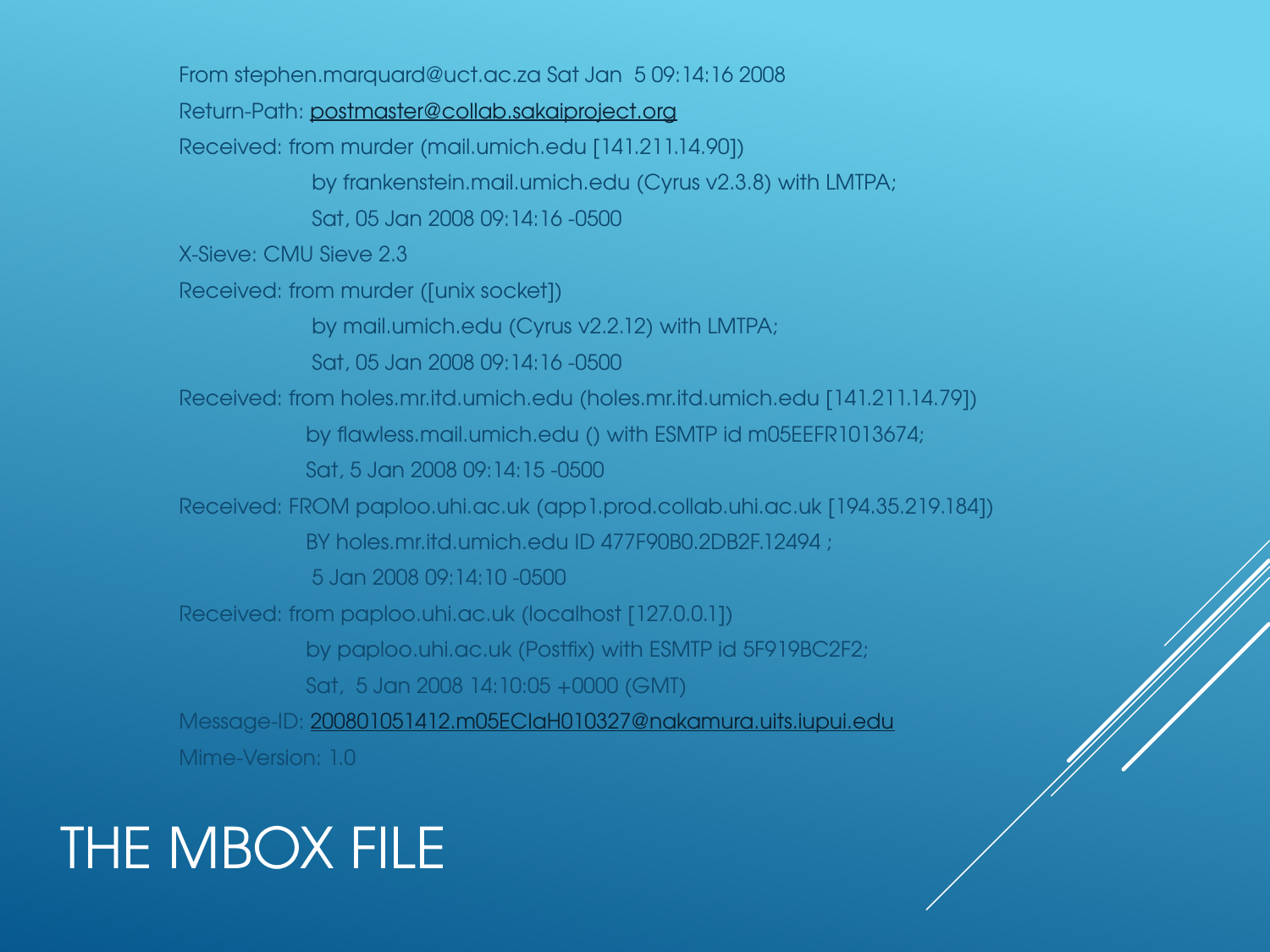

From stephen.marquard@uct.ac.za Sat Jan  5 09:14:16 2008
Return-Path: postmaster@collab.sakaiproject.org
Received: from murder (mail.umich.edu [141.211.14.90])
	 by frankenstein.mail.umich.edu (Cyrus v2.3.8) with LMTPA;
	 Sat, 05 Jan 2008 09:14:16 -0500
X-Sieve: CMU Sieve 2.3
Received: from murder ([unix socket])
	 by mail.umich.edu (Cyrus v2.2.12) with LMTPA;
	 Sat, 05 Jan 2008 09:14:16 -0500
Received: from holes.mr.itd.umich.edu (holes.mr.itd.umich.edu [141.211.14.79])
	by flawless.mail.umich.edu () with ESMTP id m05EEFR1013674;
	Sat, 5 Jan 2008 09:14:15 -0500
Received: FROM paploo.uhi.ac.uk (app1.prod.collab.uhi.ac.uk [194.35.219.184])
	BY holes.mr.itd.umich.edu ID 477F90B0.2DB2F.12494 ;
 	 5 Jan 2008 09:14:10 -0500
Received: from paploo.uhi.ac.uk (localhost [127.0.0.1])
	by paploo.uhi.ac.uk (Postfix) with ESMTP id 5F919BC2F2;
	Sat,  5 Jan 2008 14:10:05 +0000 (GMT)
Message-ID: 200801051412.m05ECIaH010327@nakamura.uits.iupui.edu
Mime-Version: 1.0
# The mbox file